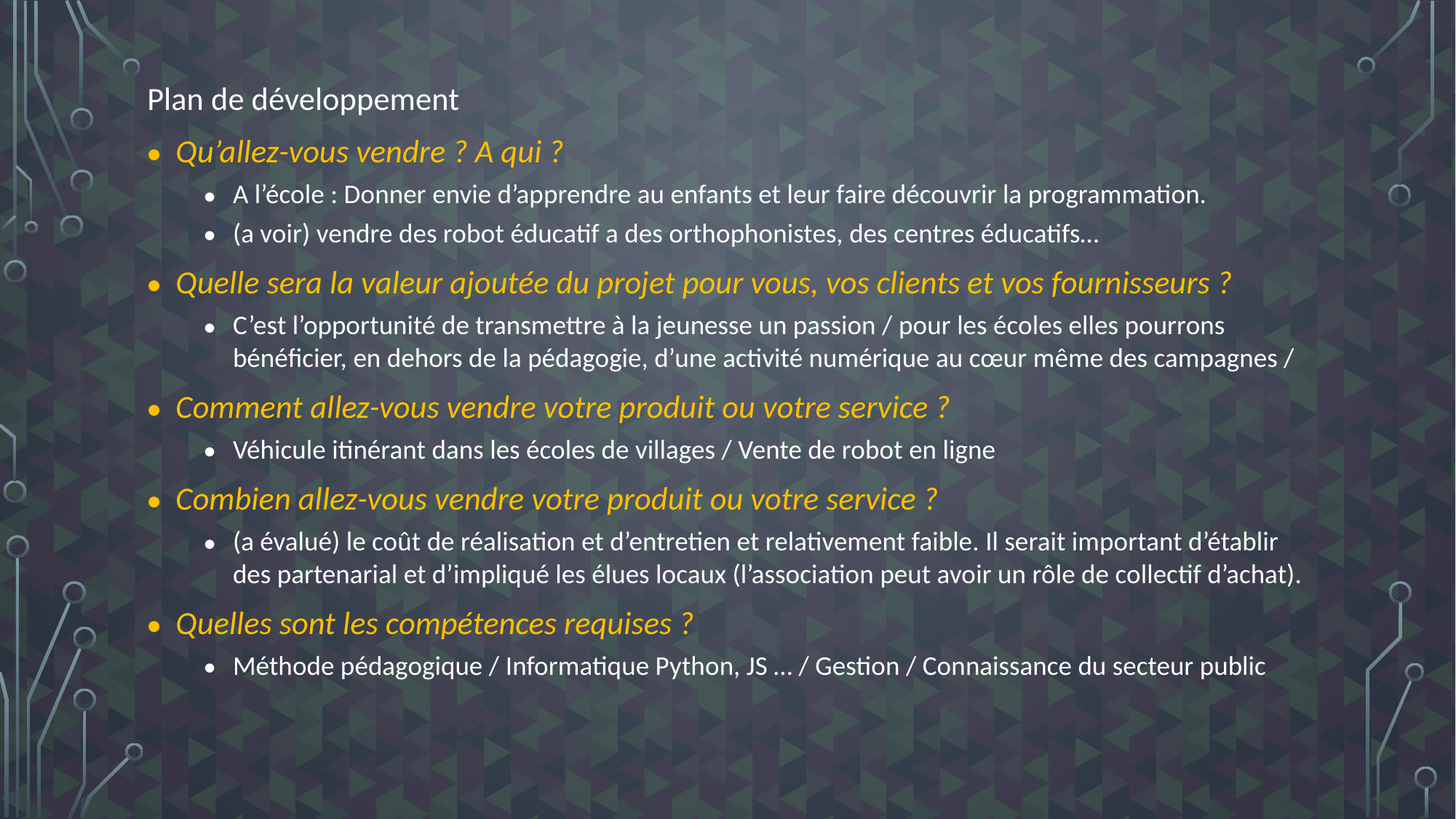

Plan de développement
Qu’allez-vous vendre ? A qui ?
A l’école : Donner envie d’apprendre au enfants et leur faire découvrir la programmation.
(a voir) vendre des robot éducatif a des orthophonistes, des centres éducatifs…
Quelle sera la valeur ajoutée du projet pour vous, vos clients et vos fournisseurs ?
C’est l’opportunité de transmettre à la jeunesse un passion / pour les écoles elles pourrons bénéficier, en dehors de la pédagogie, d’une activité numérique au cœur même des campagnes /
Comment allez-vous vendre votre produit ou votre service ?
Véhicule itinérant dans les écoles de villages / Vente de robot en ligne
Combien allez-vous vendre votre produit ou votre service ?
(a évalué) le coût de réalisation et d’entretien et relativement faible. Il serait important d’établir des partenarial et d’impliqué les élues locaux (l’association peut avoir un rôle de collectif d’achat).
Quelles sont les compétences requises ?
Méthode pédagogique / Informatique Python, JS … / Gestion / Connaissance du secteur public

#